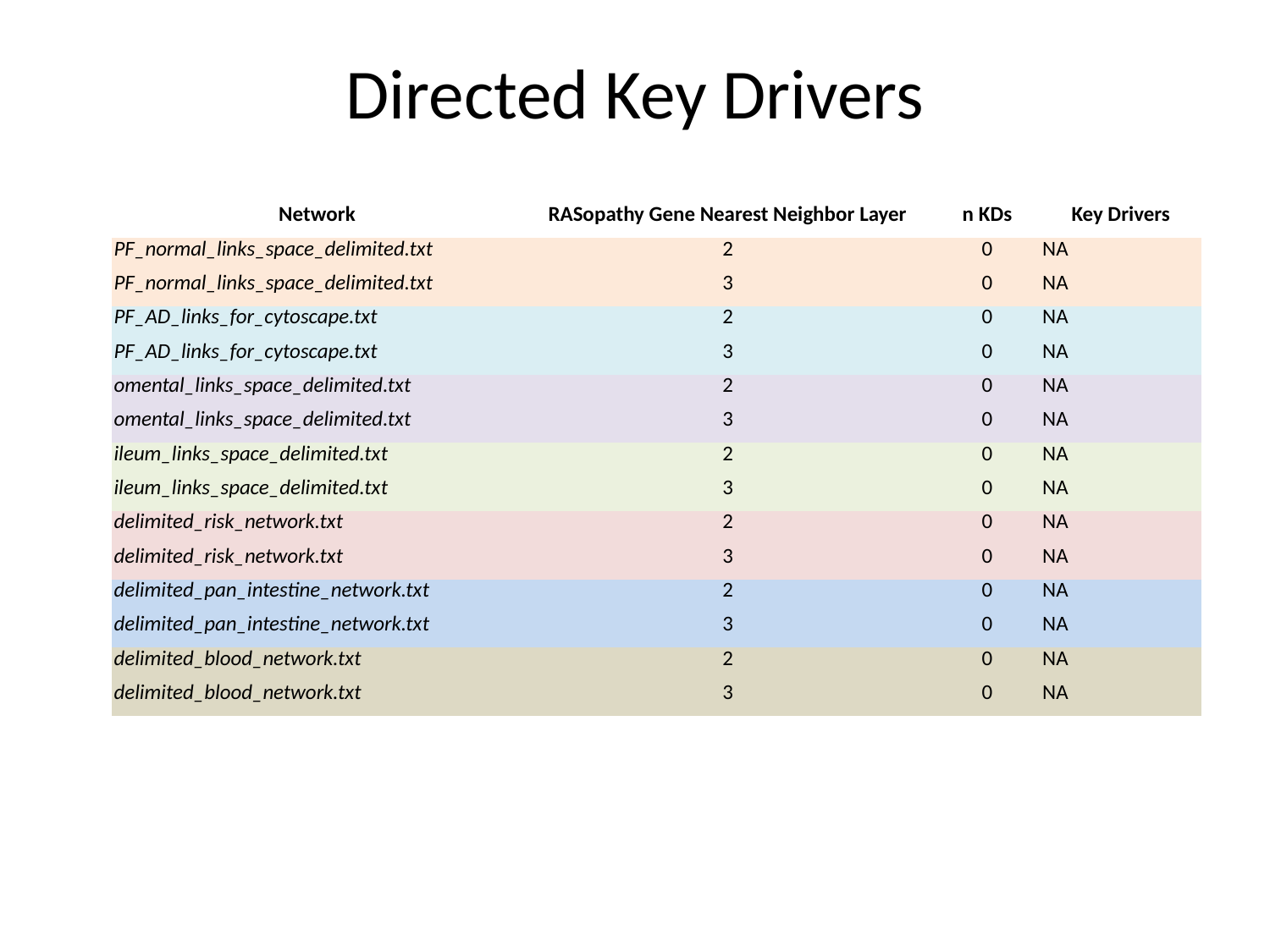

# Directed Key Drivers
| Network | RASopathy Gene Nearest Neighbor Layer | n KDs | Key Drivers |
| --- | --- | --- | --- |
| PF\_normal\_links\_space\_delimited.txt | 2 | 0 | NA |
| PF\_normal\_links\_space\_delimited.txt | 3 | 0 | NA |
| PF\_AD\_links\_for\_cytoscape.txt | 2 | 0 | NA |
| PF\_AD\_links\_for\_cytoscape.txt | 3 | 0 | NA |
| omental\_links\_space\_delimited.txt | 2 | 0 | NA |
| omental\_links\_space\_delimited.txt | 3 | 0 | NA |
| ileum\_links\_space\_delimited.txt | 2 | 0 | NA |
| ileum\_links\_space\_delimited.txt | 3 | 0 | NA |
| delimited\_risk\_network.txt | 2 | 0 | NA |
| delimited\_risk\_network.txt | 3 | 0 | NA |
| delimited\_pan\_intestine\_network.txt | 2 | 0 | NA |
| delimited\_pan\_intestine\_network.txt | 3 | 0 | NA |
| delimited\_blood\_network.txt | 2 | 0 | NA |
| delimited\_blood\_network.txt | 3 | 0 | NA |